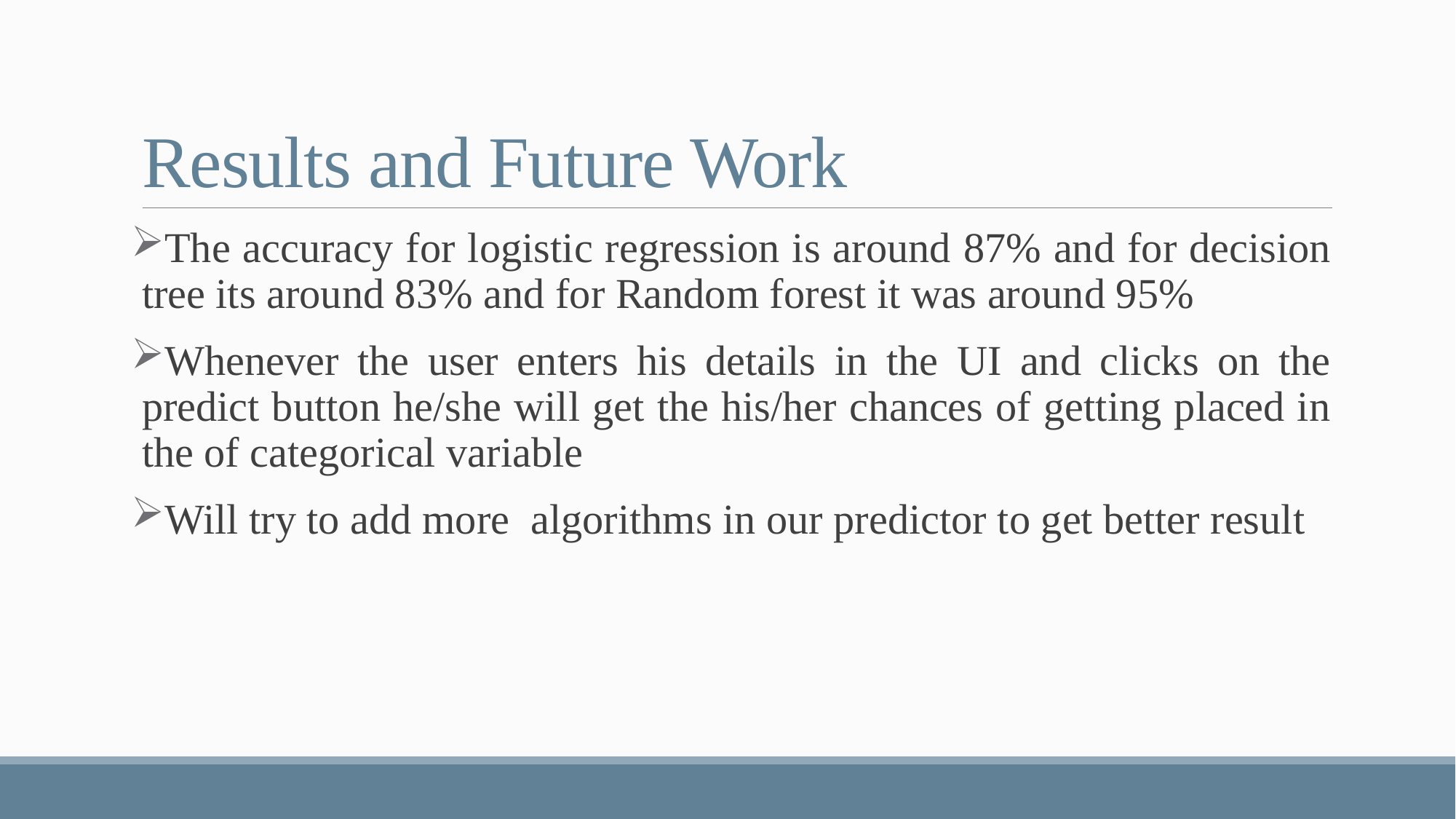

# Results and Future Work
The accuracy for logistic regression is around 87% and for decision tree its around 83% and for Random forest it was around 95%
Whenever the user enters his details in the UI and clicks on the predict button he/she will get the his/her chances of getting placed in the of categorical variable
Will try to add more  algorithms in our predictor to get better result